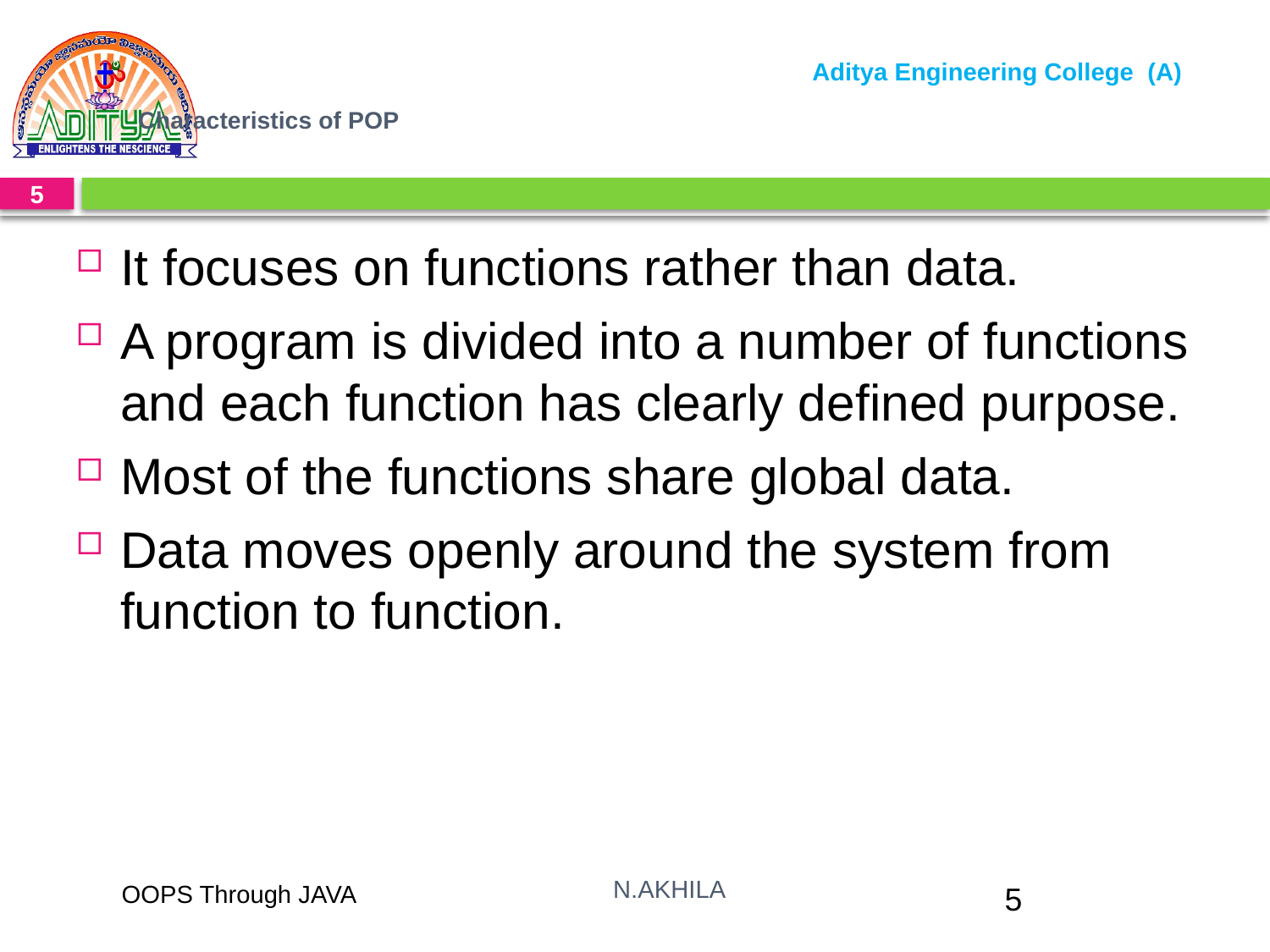

Characteristics of POP
5
It focuses on functions rather than data.
A program is divided into a number of functions and each function has clearly defined purpose.
Most of the functions share global data.
Data moves openly around the system from function to function.

N.AKHILA